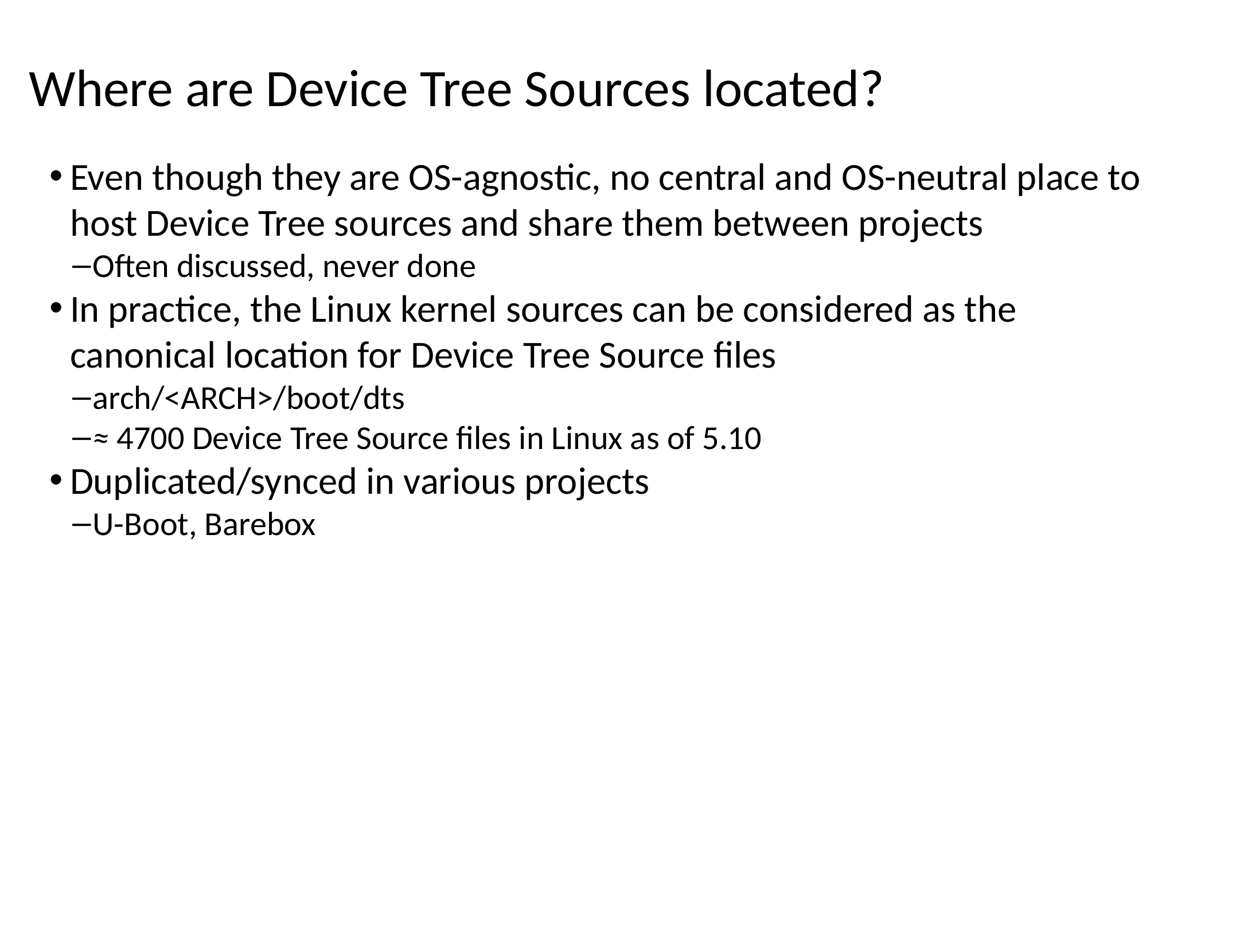

Where are Device Tree Sources located?

Even though they are OS-agnostic, no central and OS-neutral place to host Device Tree sources and share them between projects
Often discussed, never done
In practice, the Linux kernel sources can be considered as the canonical location for Device Tree Source files
arch/<ARCH>/boot/dts
≈ 4700 Device Tree Source files in Linux as of 5.10
Duplicated/synced in various projects
U-Boot, Barebox